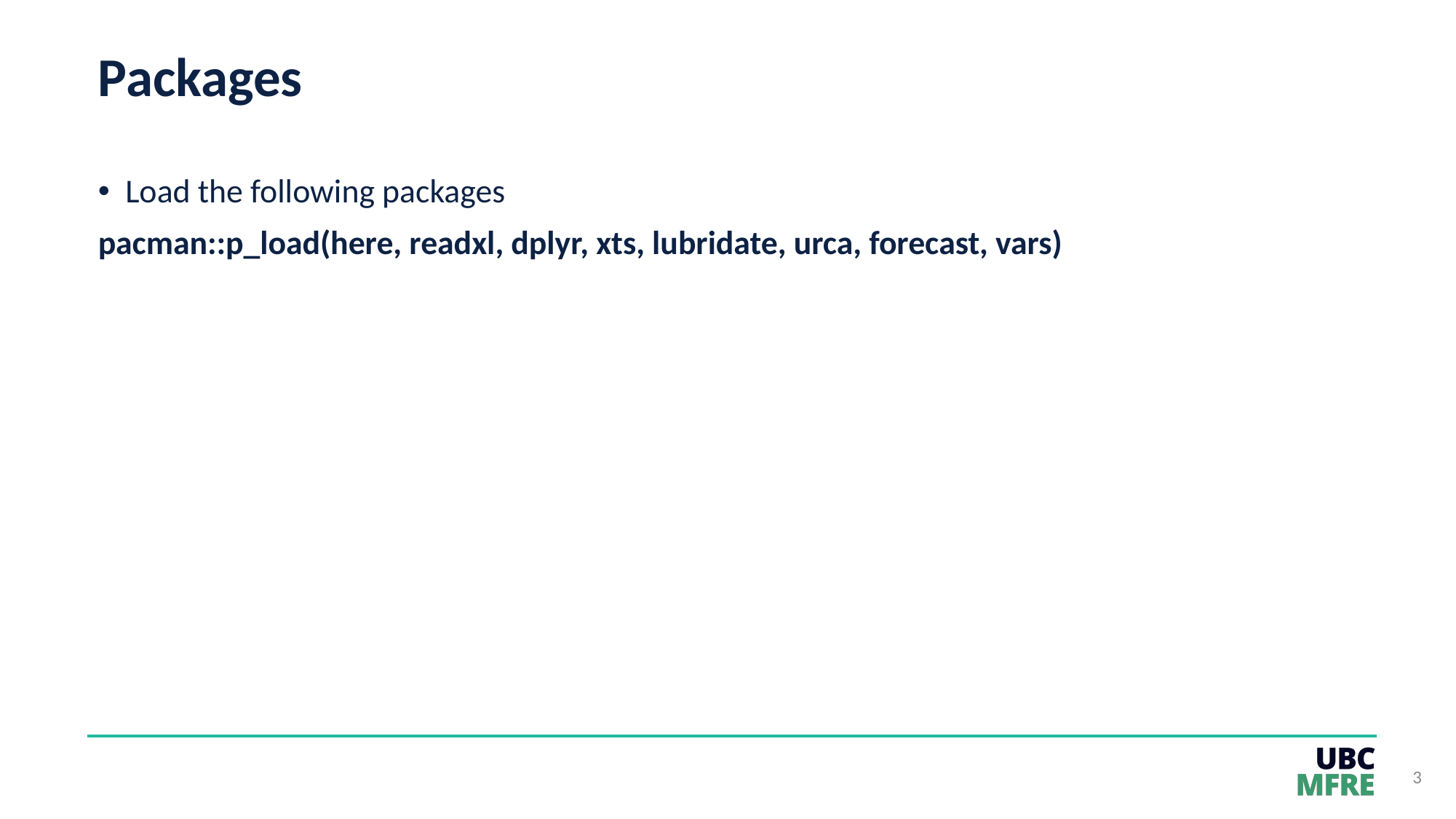

# Packages
Load the following packages
pacman::p_load(here, readxl, dplyr, xts, lubridate, urca, forecast, vars)
3